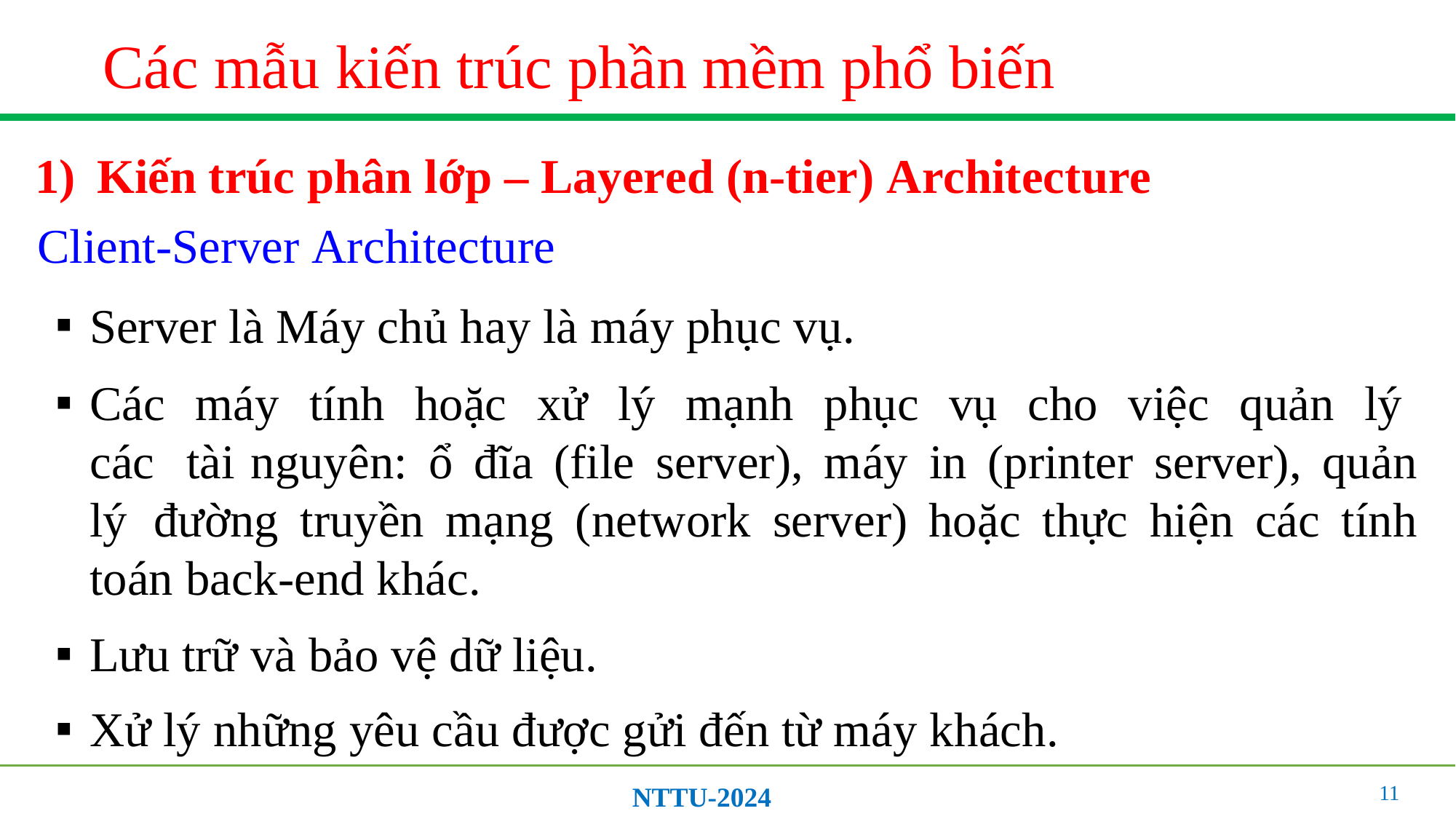

# Các mẫu kiến trúc phần mềm phổ biến
Kiến trúc phân lớp – Layered (n-tier) Architecture
Client-Server Architecture
Server là Máy chủ hay là máy phục vụ.
Các  máy  tính  hoặc  xử  lý  mạnh  phục  vụ  cho  việc  quản  lý  các  tài nguyên: ổ đĩa (file server), máy in (printer server), quản lý đường truyền mạng (network server) hoặc thực hiện các tính toán back-end khác.
Lưu trữ và bảo vệ dữ liệu.
Xử lý những yêu cầu được gửi đến từ máy khách.
11